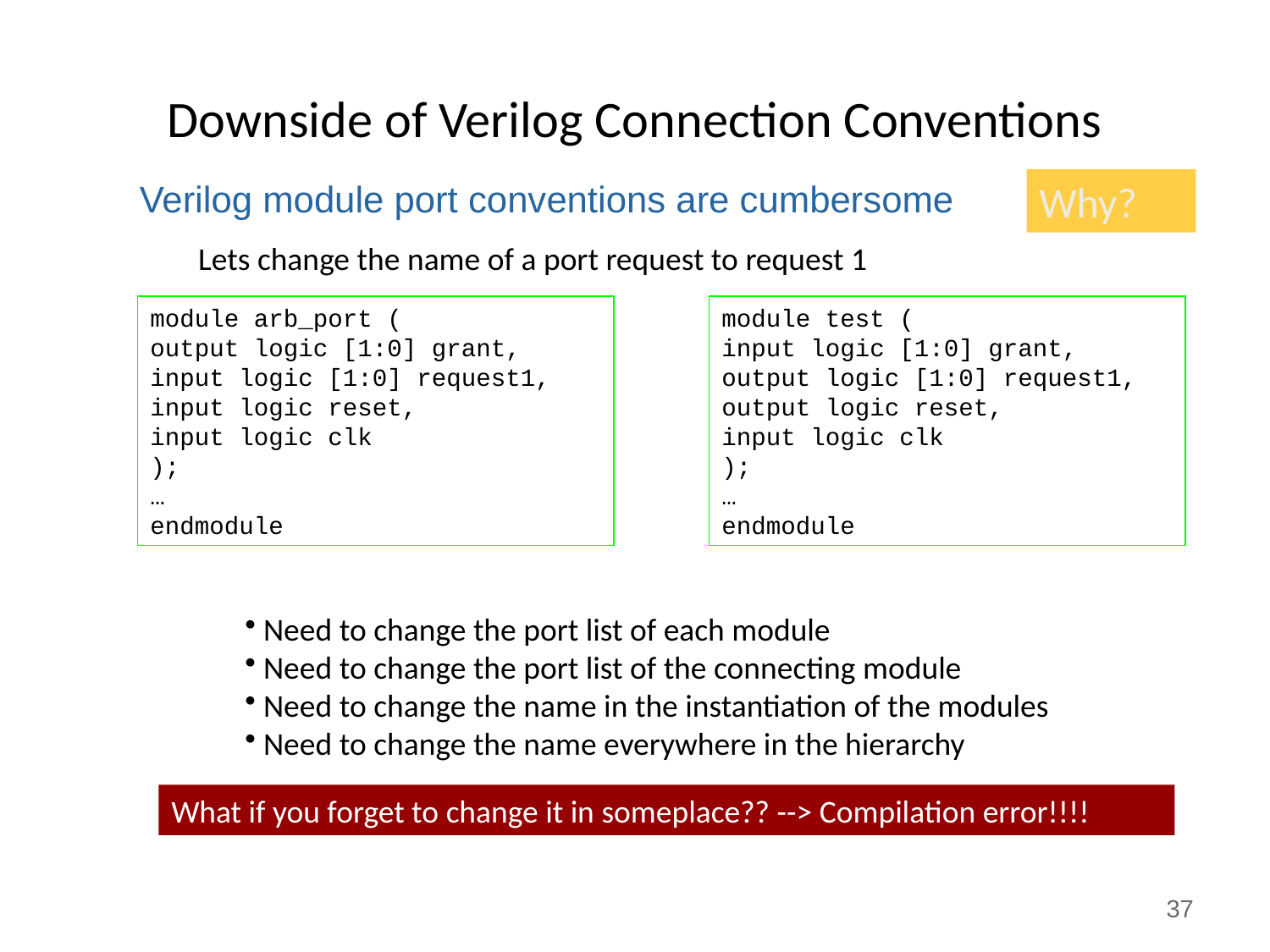

# Downside of Verilog Connection Conventions
Verilog module port conventions are cumbersome

Why?

Lets change the name of a port request to request 1
module arb_port (
output logic [1:0] grant,
input logic [1:0] request1,
input logic reset,
input logic clk
);
…
endmodule
module test (
input logic [1:0] grant,
output logic [1:0] request1,
output logic reset,
input logic clk
);
…
endmodule
 Need to change the port list of each module
 Need to change the port list of the connecting module
 Need to change the name in the instantiation of the modules
 Need to change the name everywhere in the hierarchy
What if you forget to change it in someplace?? --> Compilation error!!!!
37